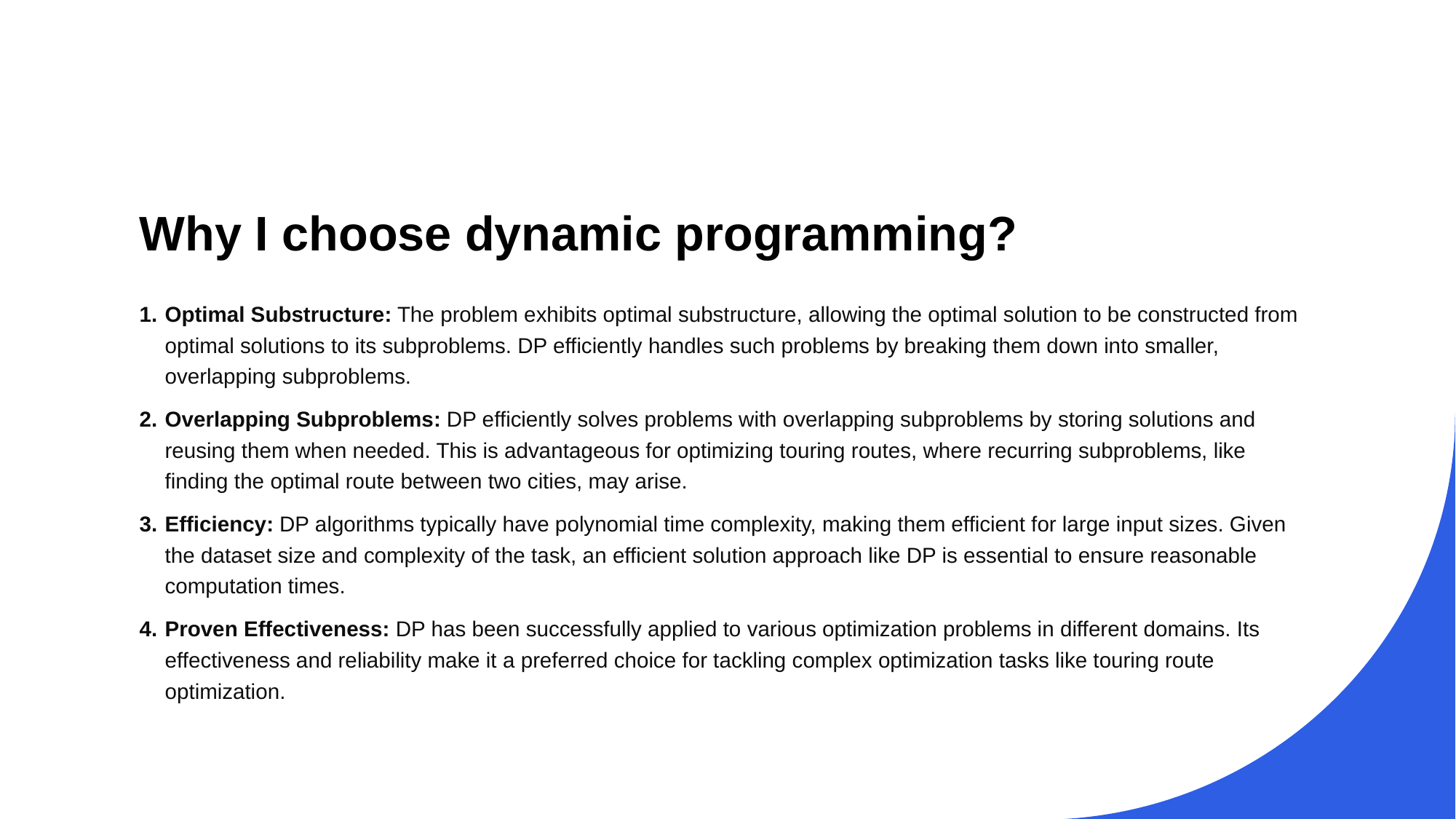

# Why I choose dynamic programming?
Optimal Substructure: The problem exhibits optimal substructure, allowing the optimal solution to be constructed from optimal solutions to its subproblems. DP efficiently handles such problems by breaking them down into smaller, overlapping subproblems.
Overlapping Subproblems: DP efficiently solves problems with overlapping subproblems by storing solutions and reusing them when needed. This is advantageous for optimizing touring routes, where recurring subproblems, like finding the optimal route between two cities, may arise.
Efficiency: DP algorithms typically have polynomial time complexity, making them efficient for large input sizes. Given the dataset size and complexity of the task, an efficient solution approach like DP is essential to ensure reasonable computation times.
Proven Effectiveness: DP has been successfully applied to various optimization problems in different domains. Its effectiveness and reliability make it a preferred choice for tackling complex optimization tasks like touring route optimization.